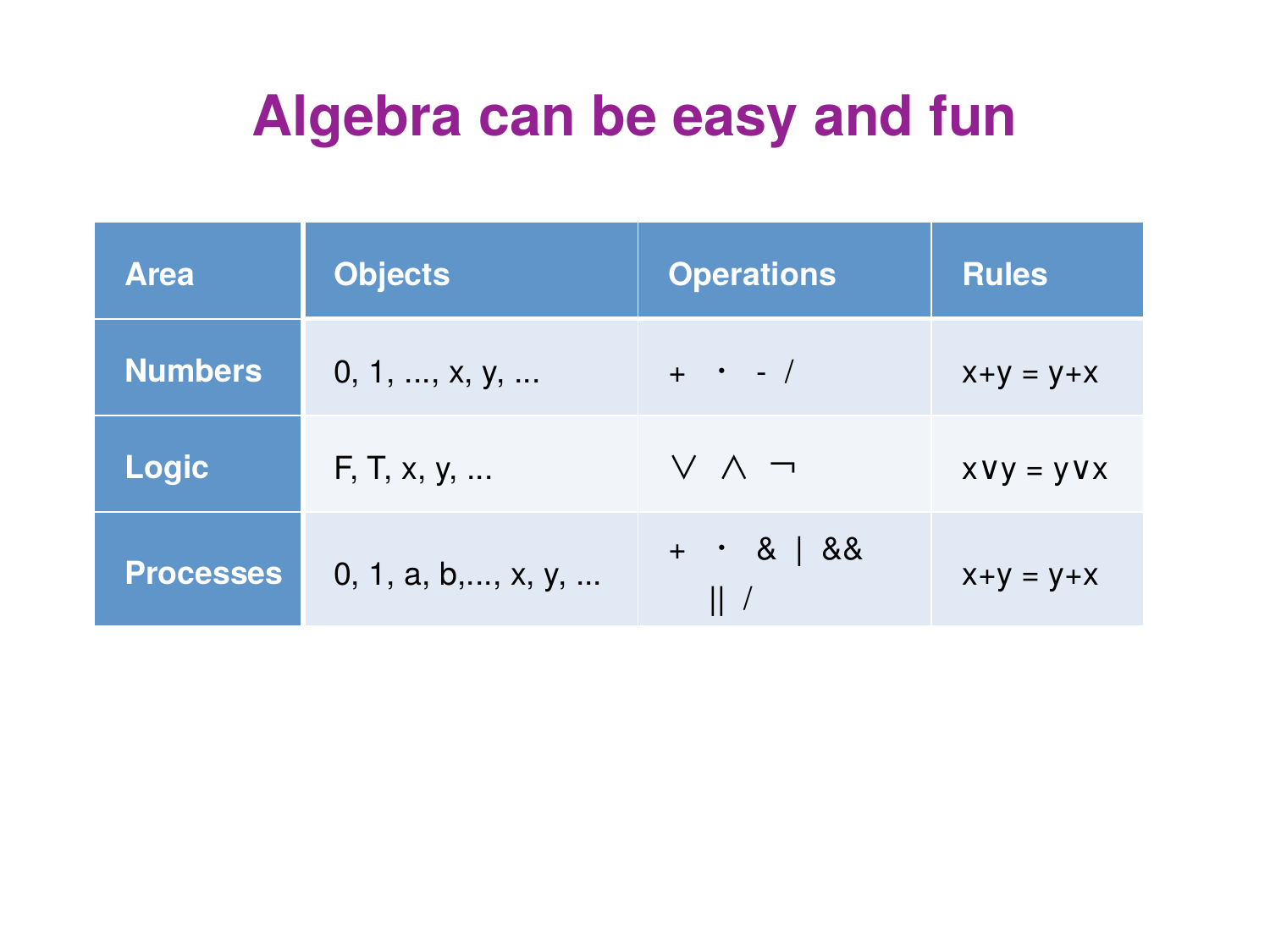

# Algebra can be easy and fun
| Area | Objects | Operations | Rules |
| --- | --- | --- | --- |
| Numbers | 0, 1, ..., x, y, ... | + ･ - / | x+y = y+x |
| Logic | F, T, x, y, ... | ∨ ∧ ￢ | x∨y = y∨x |
| Processes | 0, 1, a, b,..., x, y, ... | + ･ & | && || / | x+y = y+x |
16